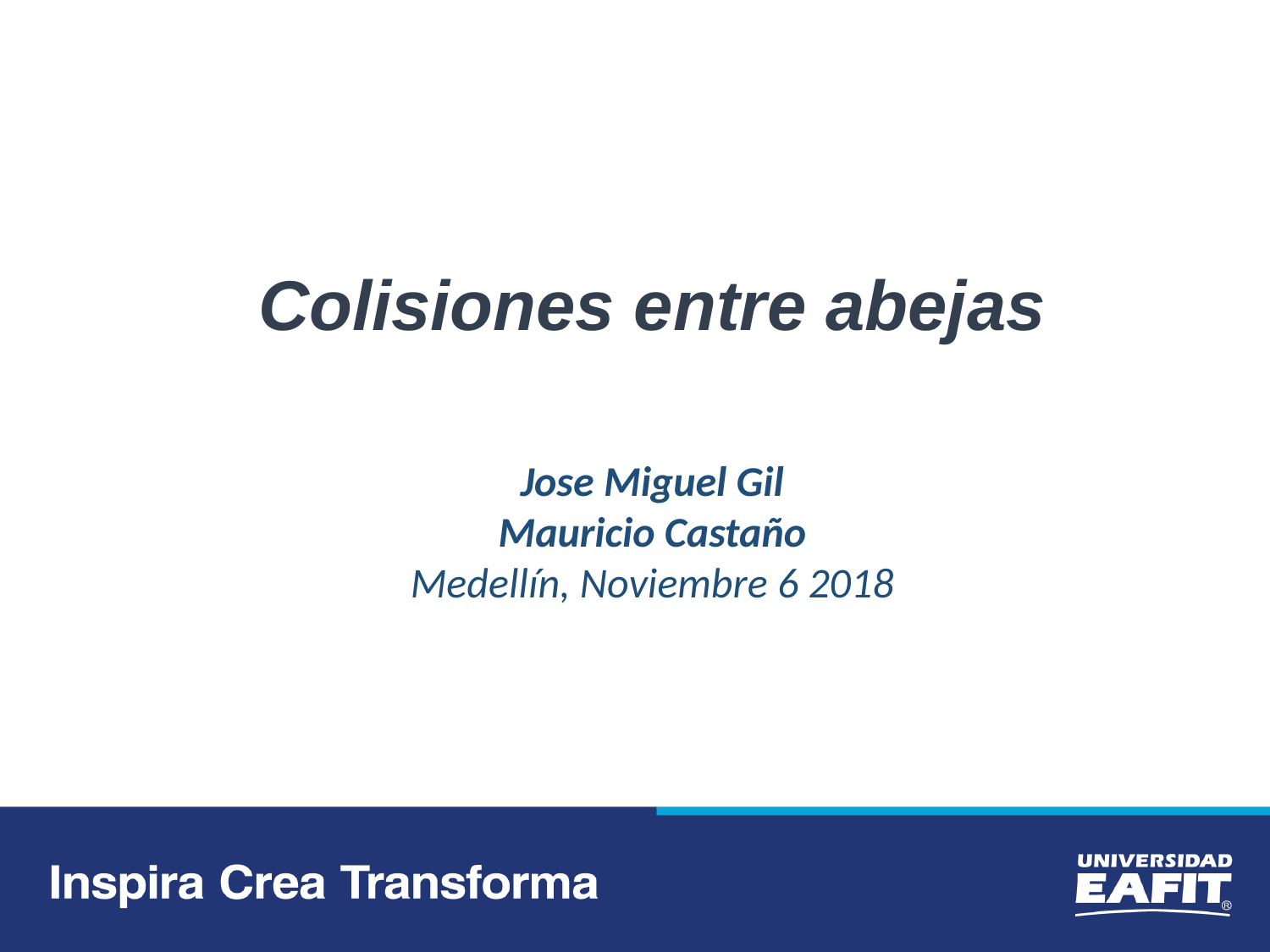

Colisiones entre abejas

Jose Miguel Gil
Mauricio Castaño
Medellín, Noviembre 6 2018